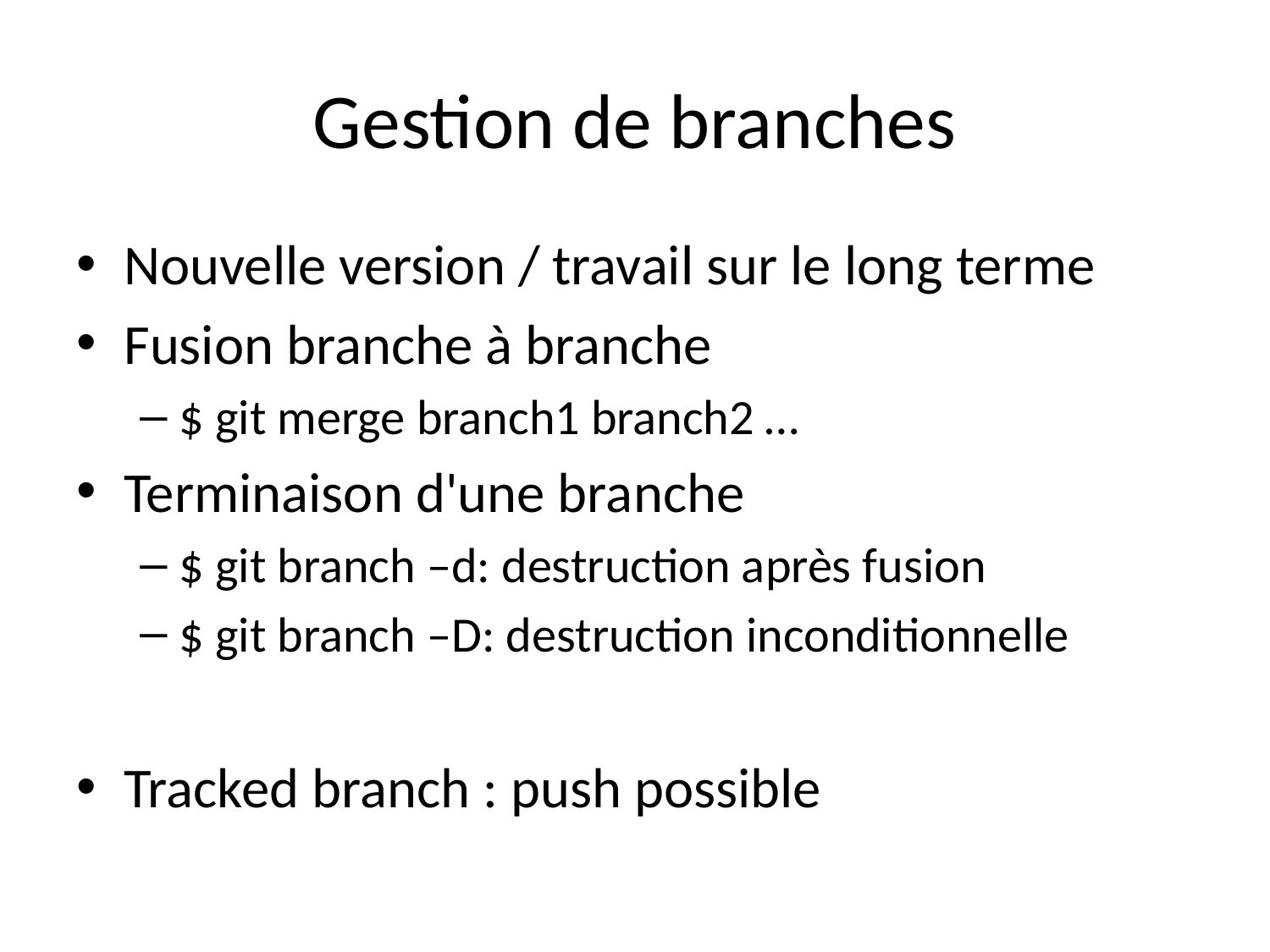

# Gestion de branches
Nouvelle version / travail sur le long terme
Fusion branche à branche
$ git merge branch1 branch2 …
Terminaison d'une branche
$ git branch –d: destruction après fusion
$ git branch –D: destruction inconditionnelle

Tracked branch : push possible